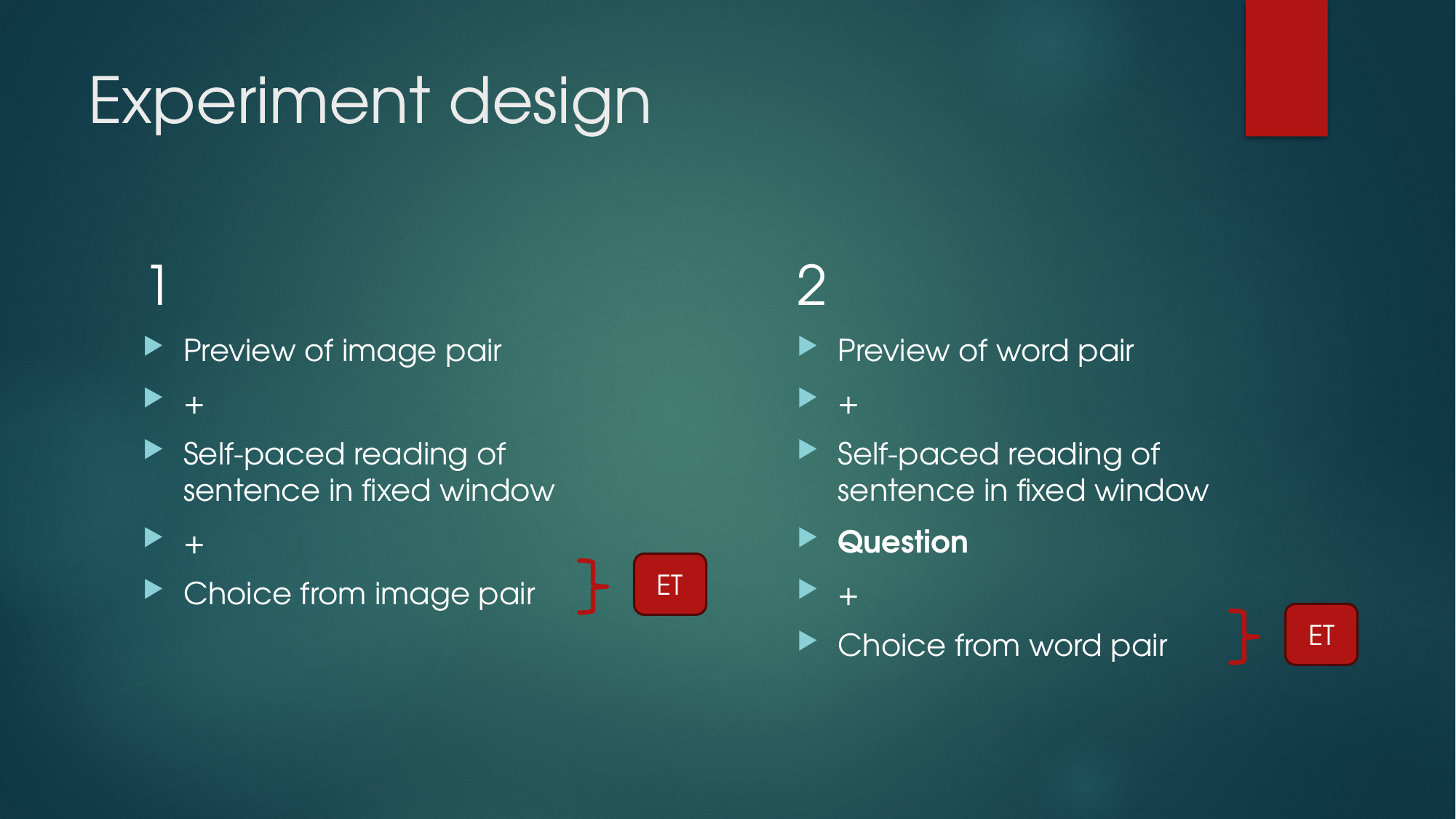

# Experiment design
1
Preview of image pair
+
Self-paced reading of sentence in fixed window
+
Choice from image pair

2
Preview of word pair
+
Self-paced reading of sentence in fixed window
Question
+
Choice from word pair

ET

ET